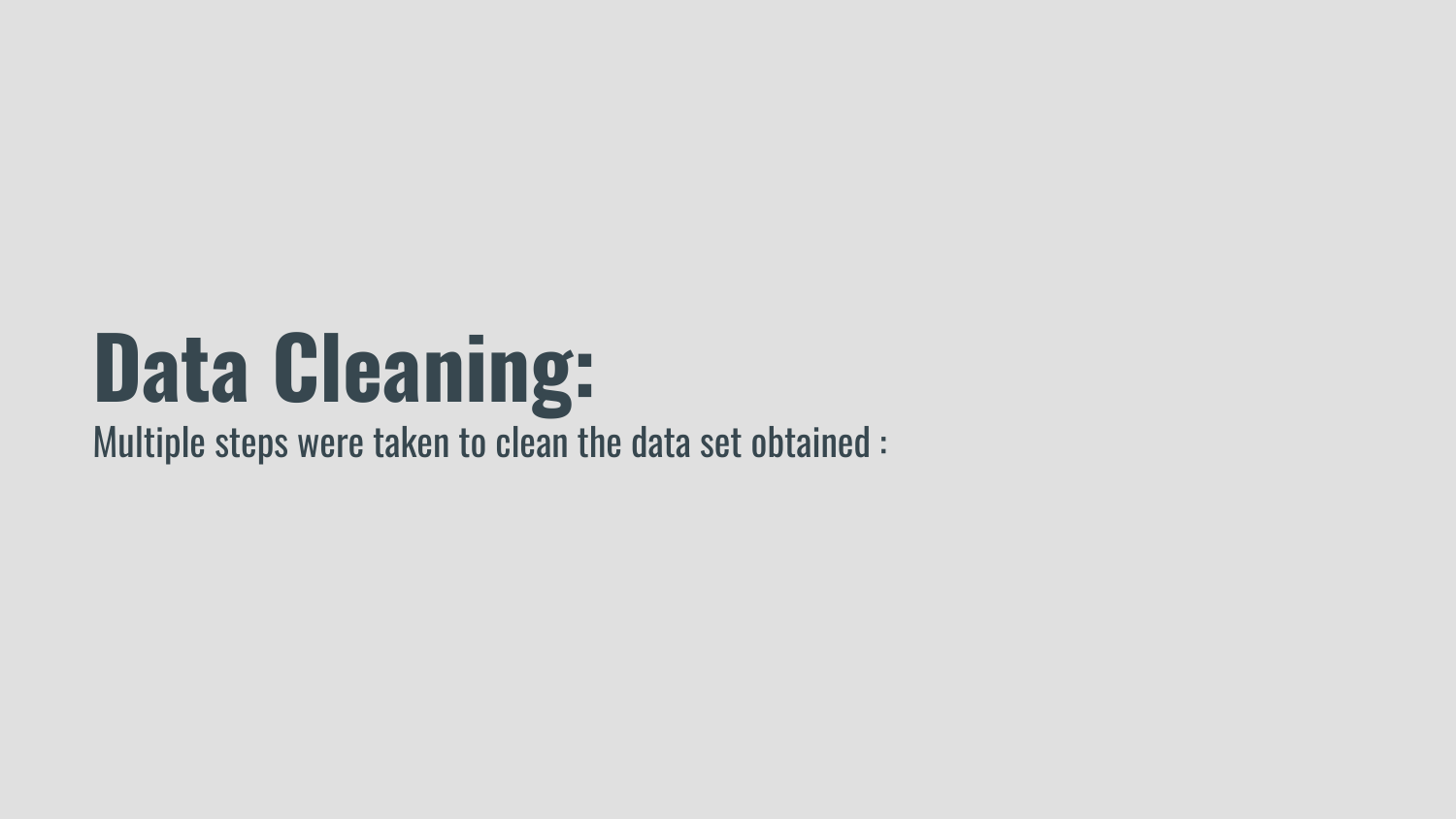

# Data Cleaning:
Multiple steps were taken to clean the data set obtained :